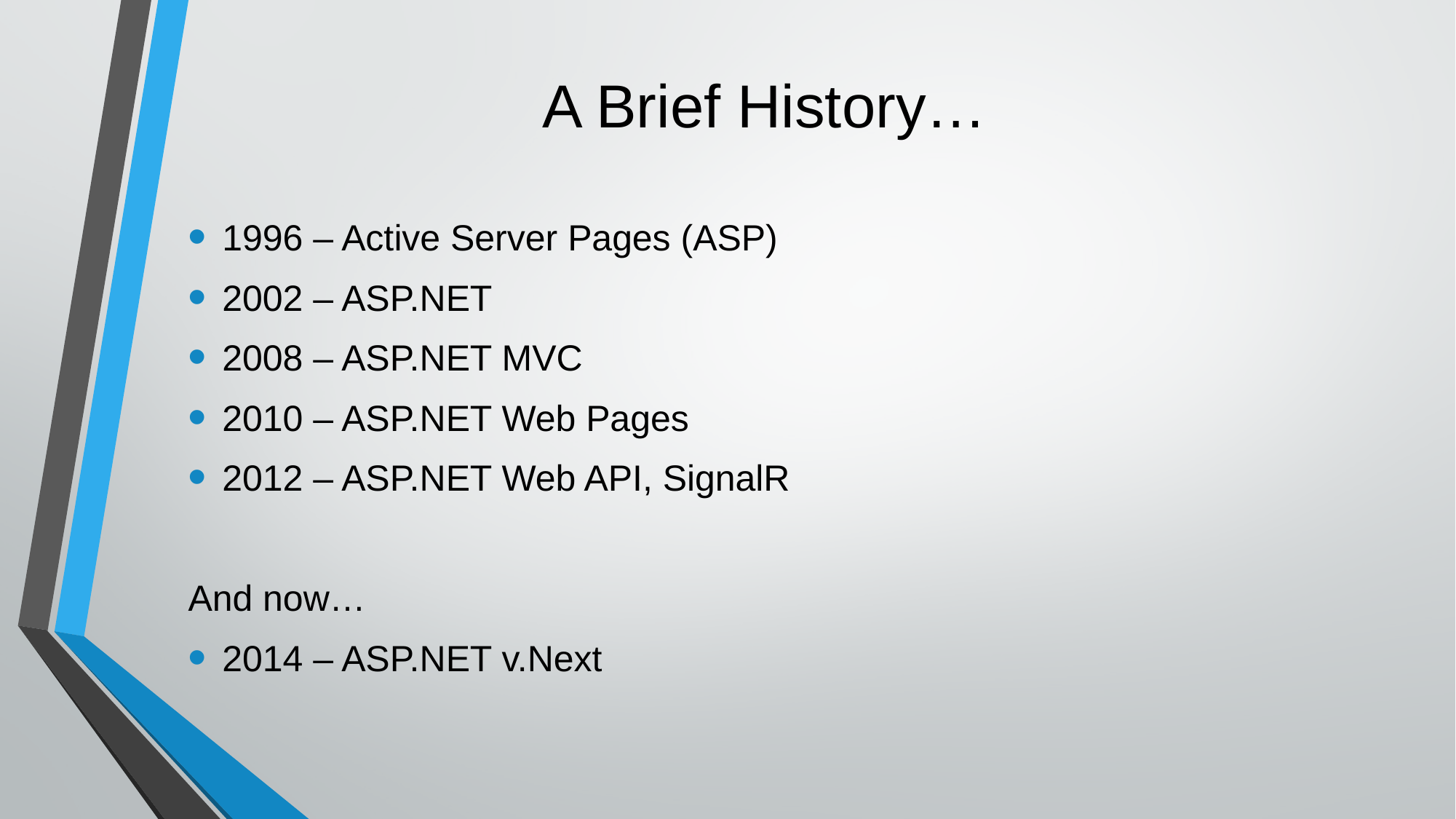

# A Brief History…
1996 – Active Server Pages (ASP)
2002 – ASP.NET
2008 – ASP.NET MVC
2010 – ASP.NET Web Pages
2012 – ASP.NET Web API, SignalR

And now…
2014 – ASP.NET v.Next